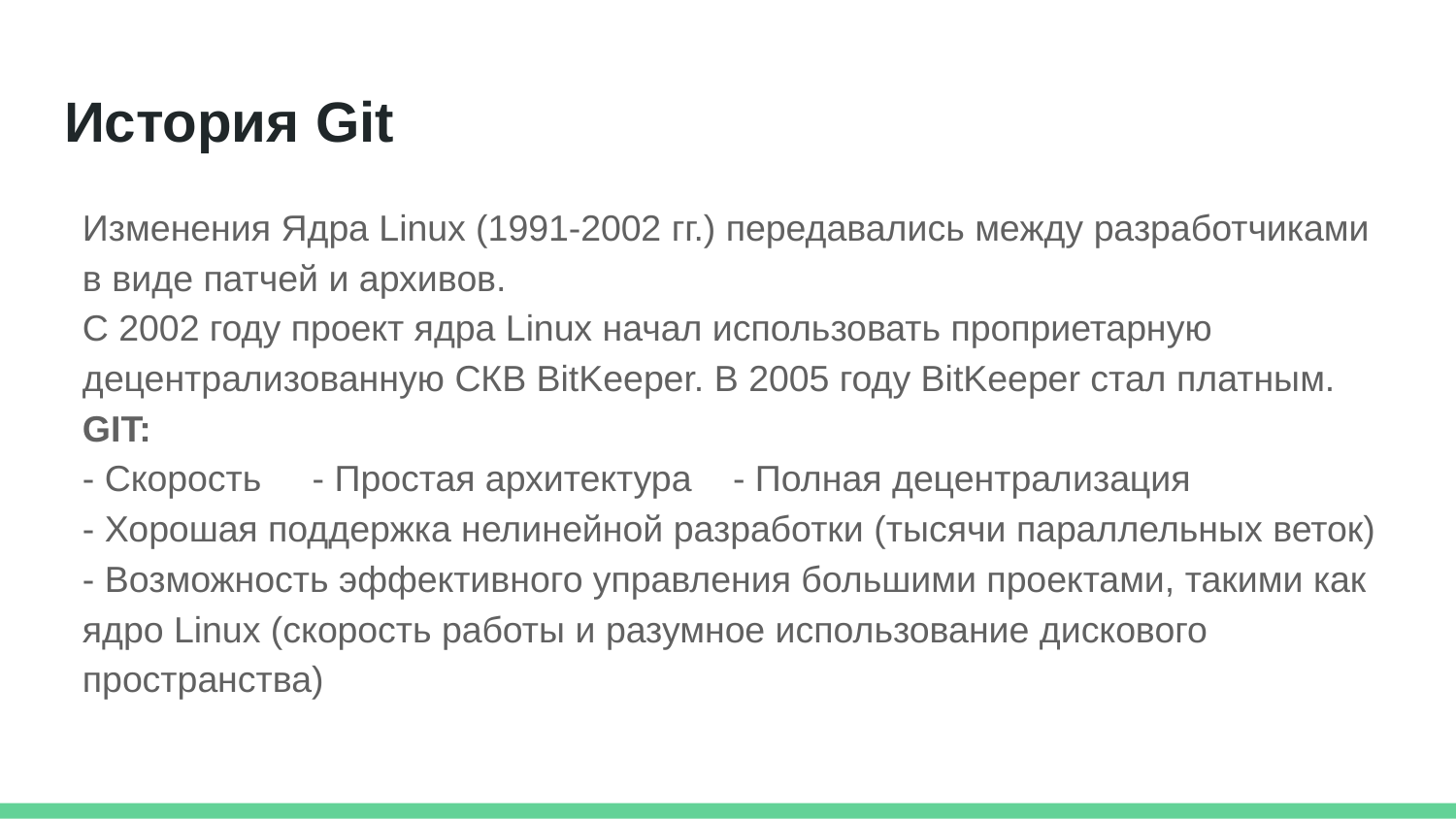

# История Git
Изменения Ядра Linux (1991-2002 гг.) передавались между разработчиками в виде патчей и архивов.
С 2002 году проект ядра Linux начал использовать проприетарную децентрализованную СКВ BitKeeper. В 2005 году BitKeeper стал платным.
GIT:
- Скорость     - Простая архитектура    - Полная децентрализация
- Хорошая поддержка нелинейной разработки (тысячи параллельных веток)
- Возможность эффективного управления большими проектами, такими как ядро Linux (скорость работы и разумное использование дискового пространства)